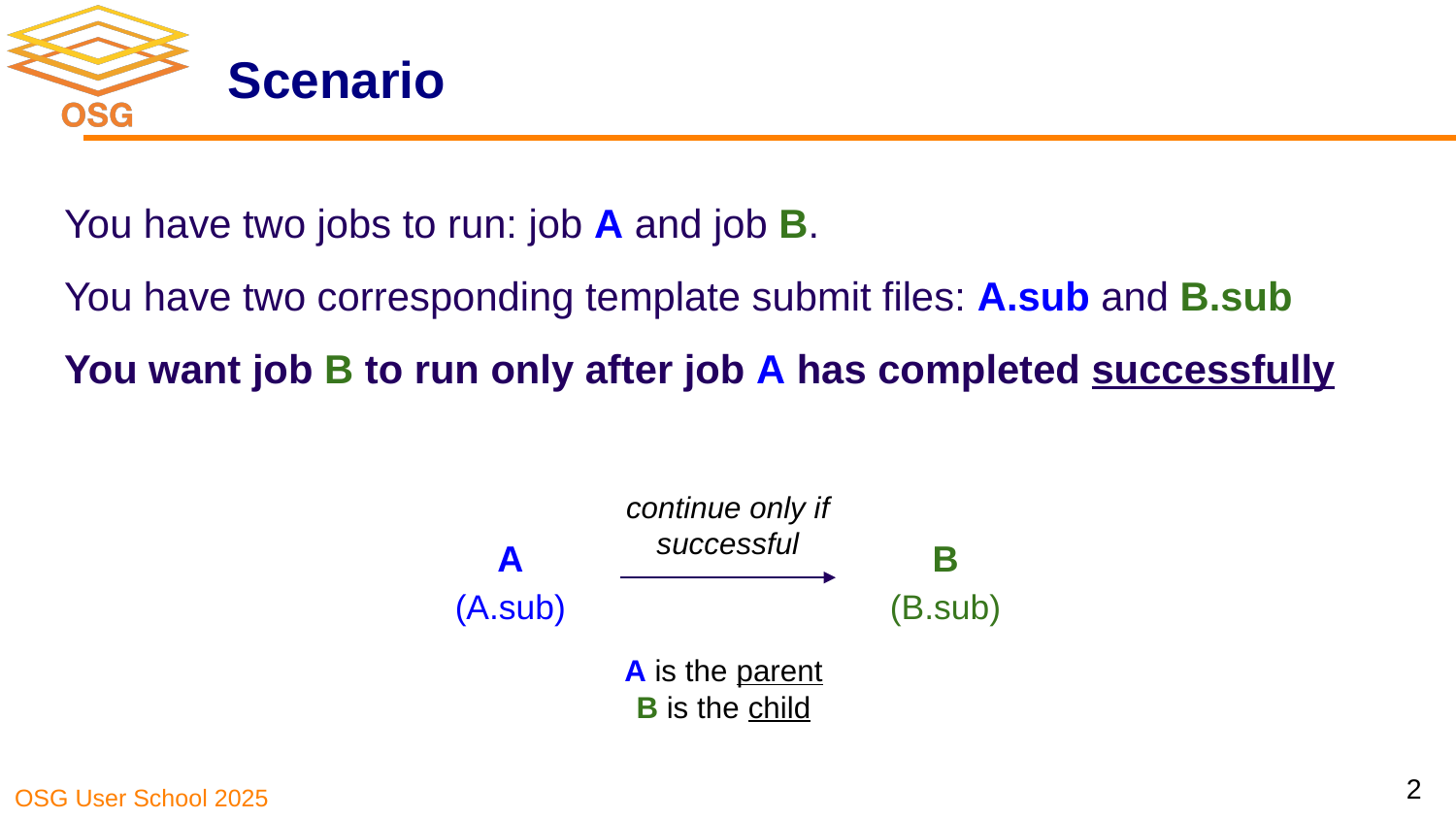

# Scenario
You have two jobs to run: job A and job B.
You have two corresponding template submit files: A.sub and B.sub
You want job B to run only after job A has completed successfully
continue only if successful
A
(A.sub)
B
(B.sub)
A is the parent
B is the child
2